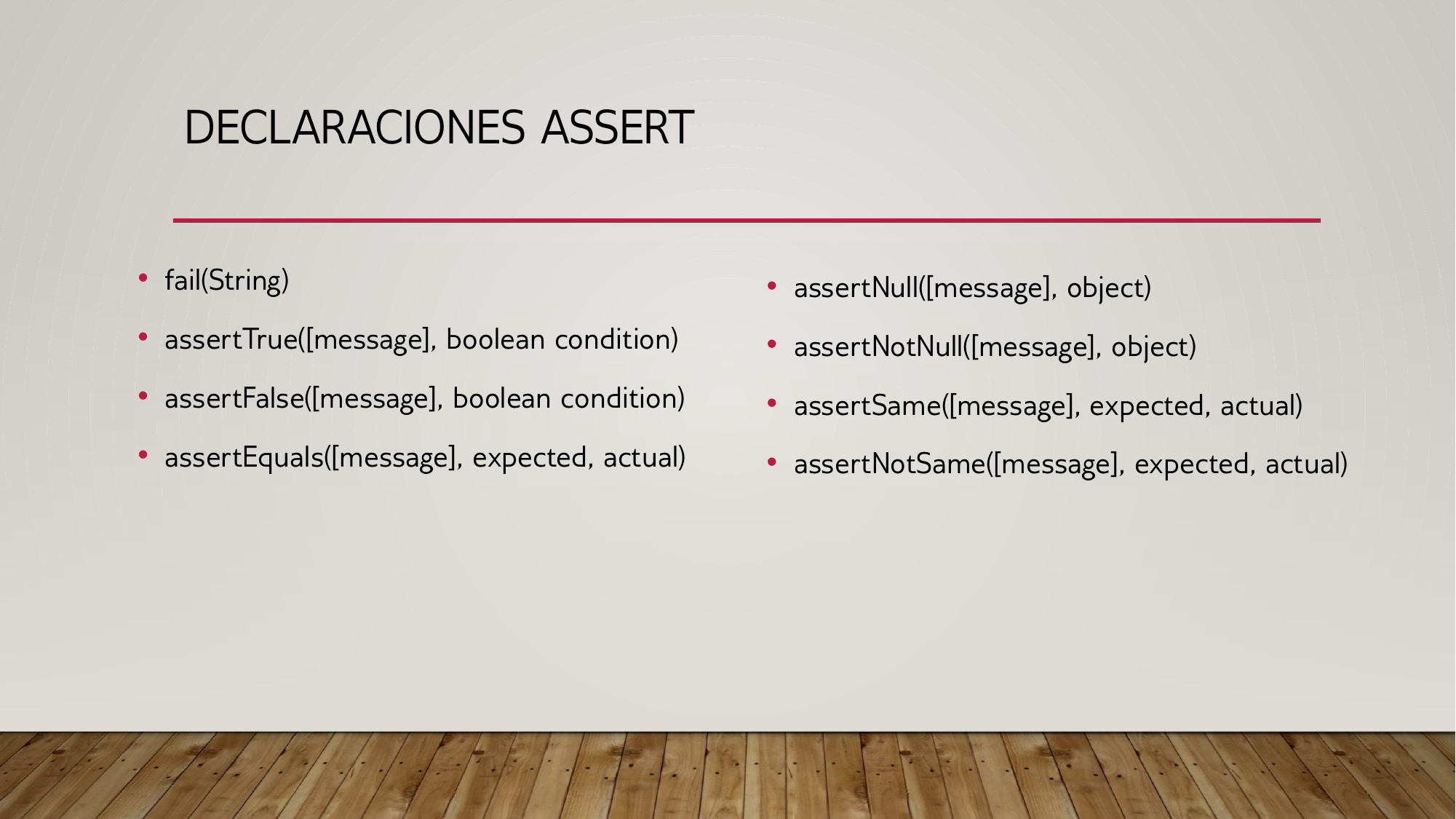

# Declaraciones Assert
fail(String)
assertTrue([message], boolean condition)
assertFalse([message], boolean condition)
assertEquals([message], expected, actual)

assertNull([message], object)
assertNotNull([message], object)
assertSame([message], expected, actual)
assertNotSame([message], expected, actual)